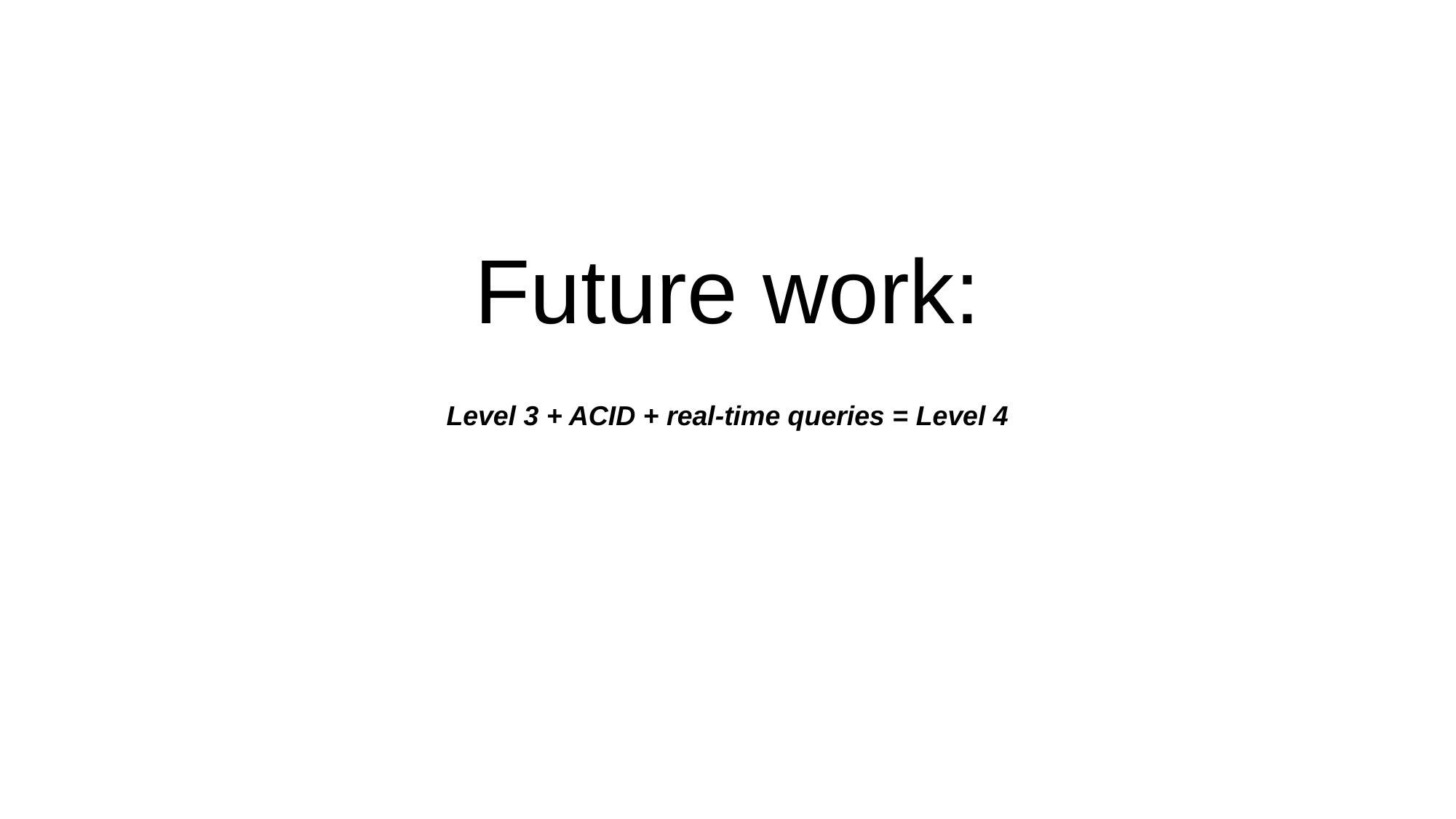

Future work:
Level 3 + ACID + real-time queries = Level 4